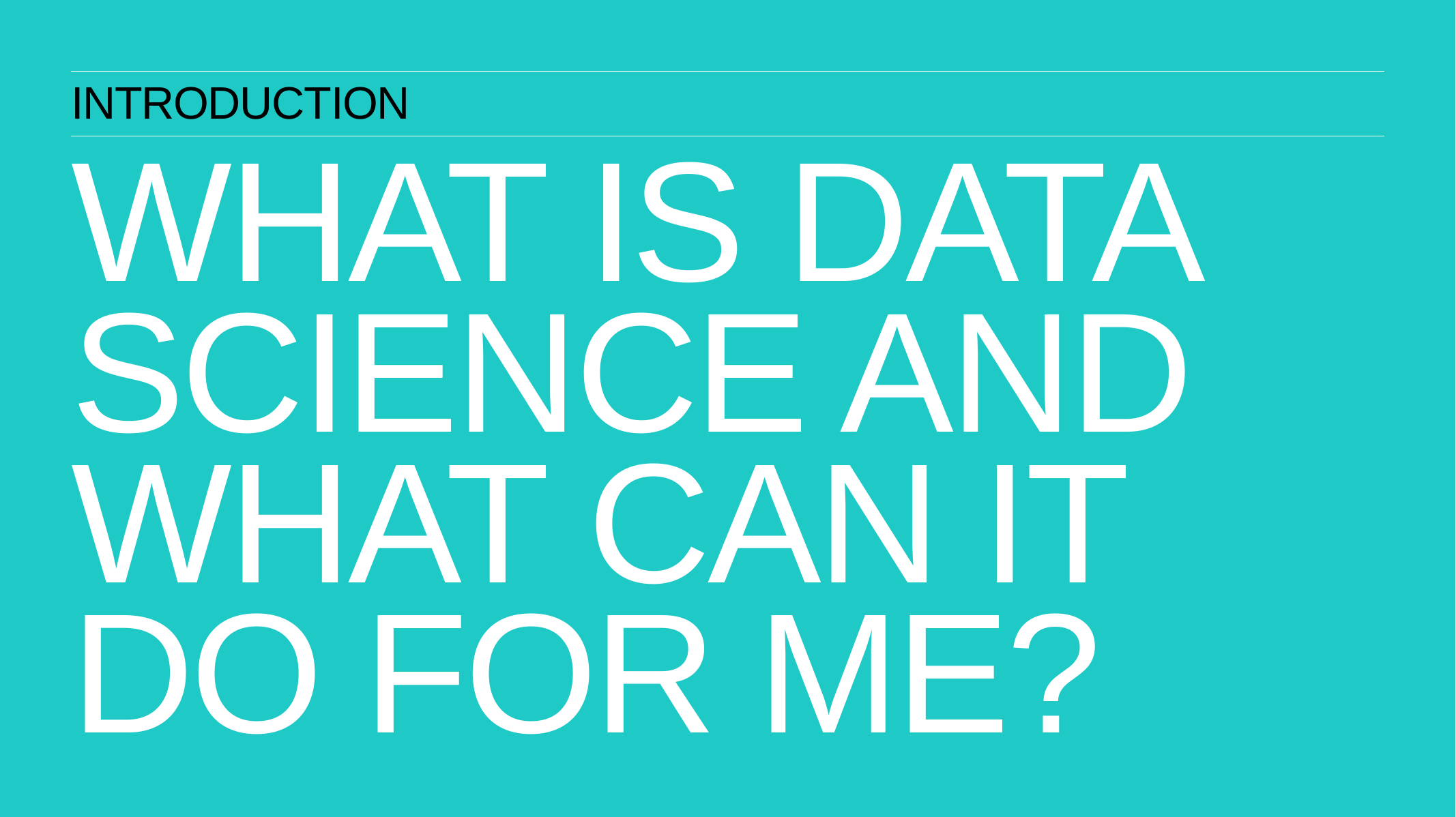

Introduction
What is Data Science and What can it do for me?